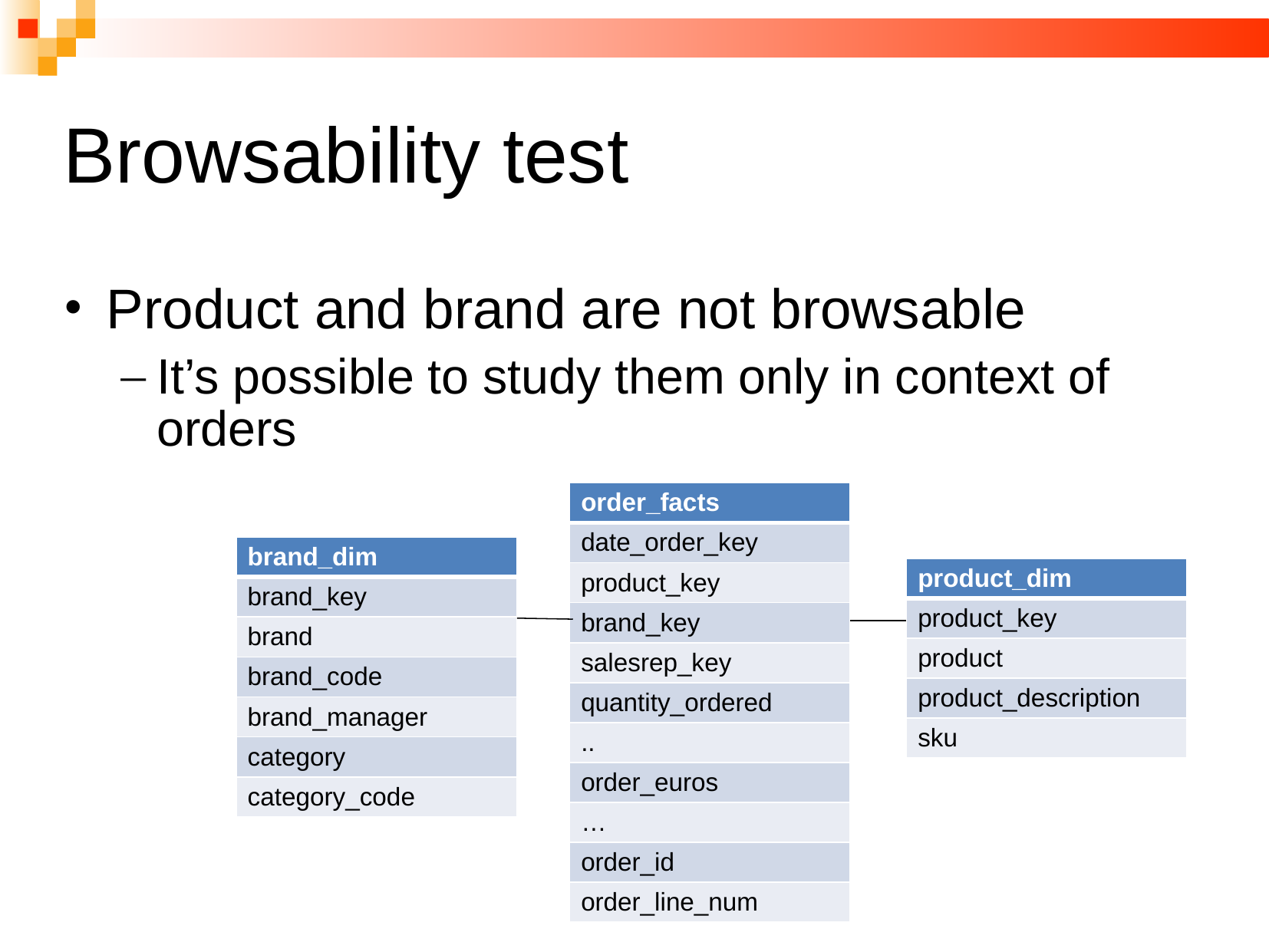

# Browsability test
Product and brand are not browsable
It’s possible to study them only in context of orders
| order\_facts |
| --- |
| date\_order\_key |
| product\_key |
| brand\_key |
| salesrep\_key |
| quantity\_ordered |
| .. |
| order\_euros |
| … |
| order\_id |
| order\_line\_num |
| brand\_dim |
| --- |
| brand\_key |
| brand |
| brand\_code |
| brand\_manager |
| category |
| category\_code |
| product\_dim |
| --- |
| product\_key |
| product |
| product\_description |
| sku |